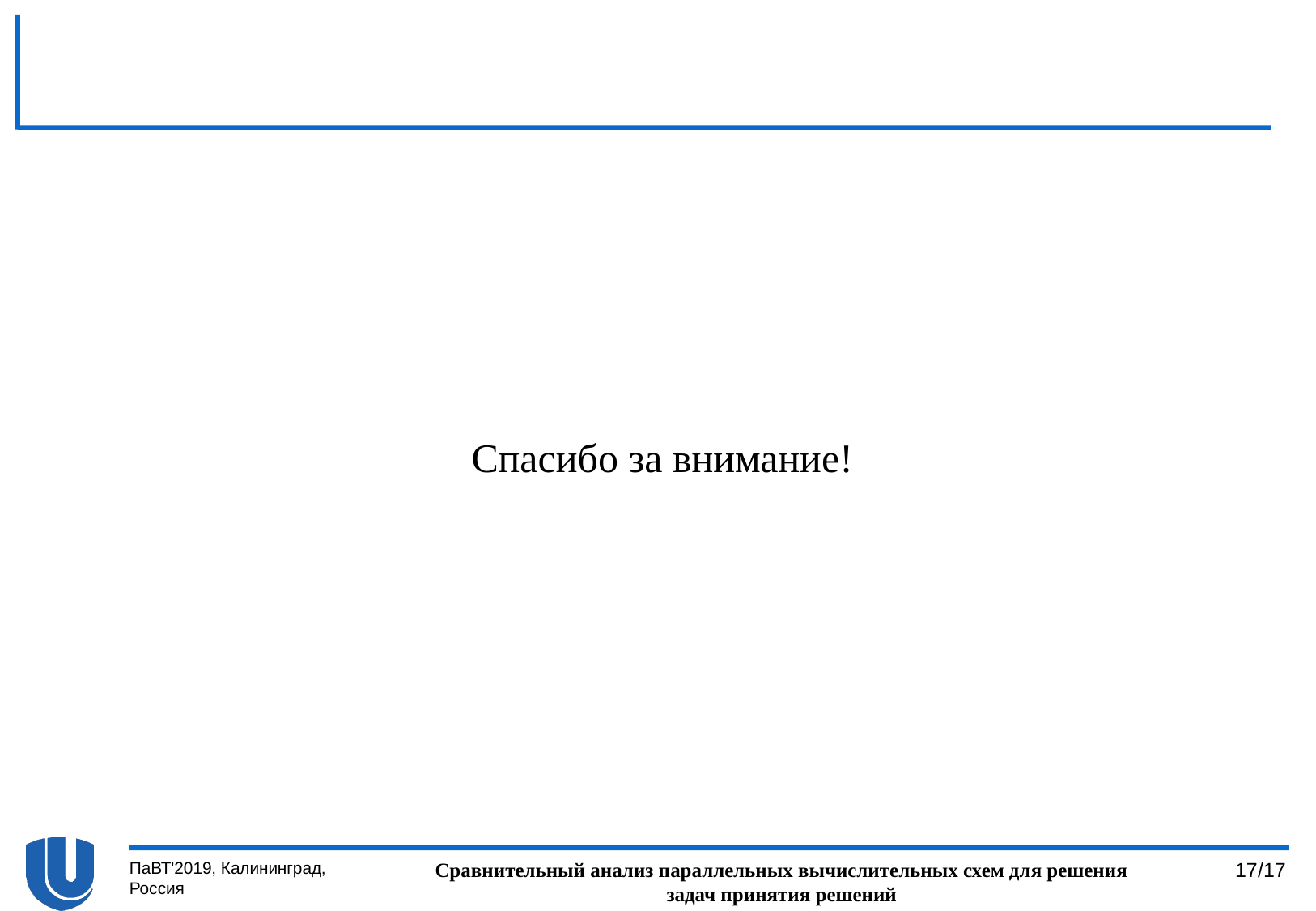

Спасибо за внимание!
ПаВТ'2019, Калининград, Россия
Сравнительный анализ параллельных вычислительных схем для решения задач принятия решений
17/17